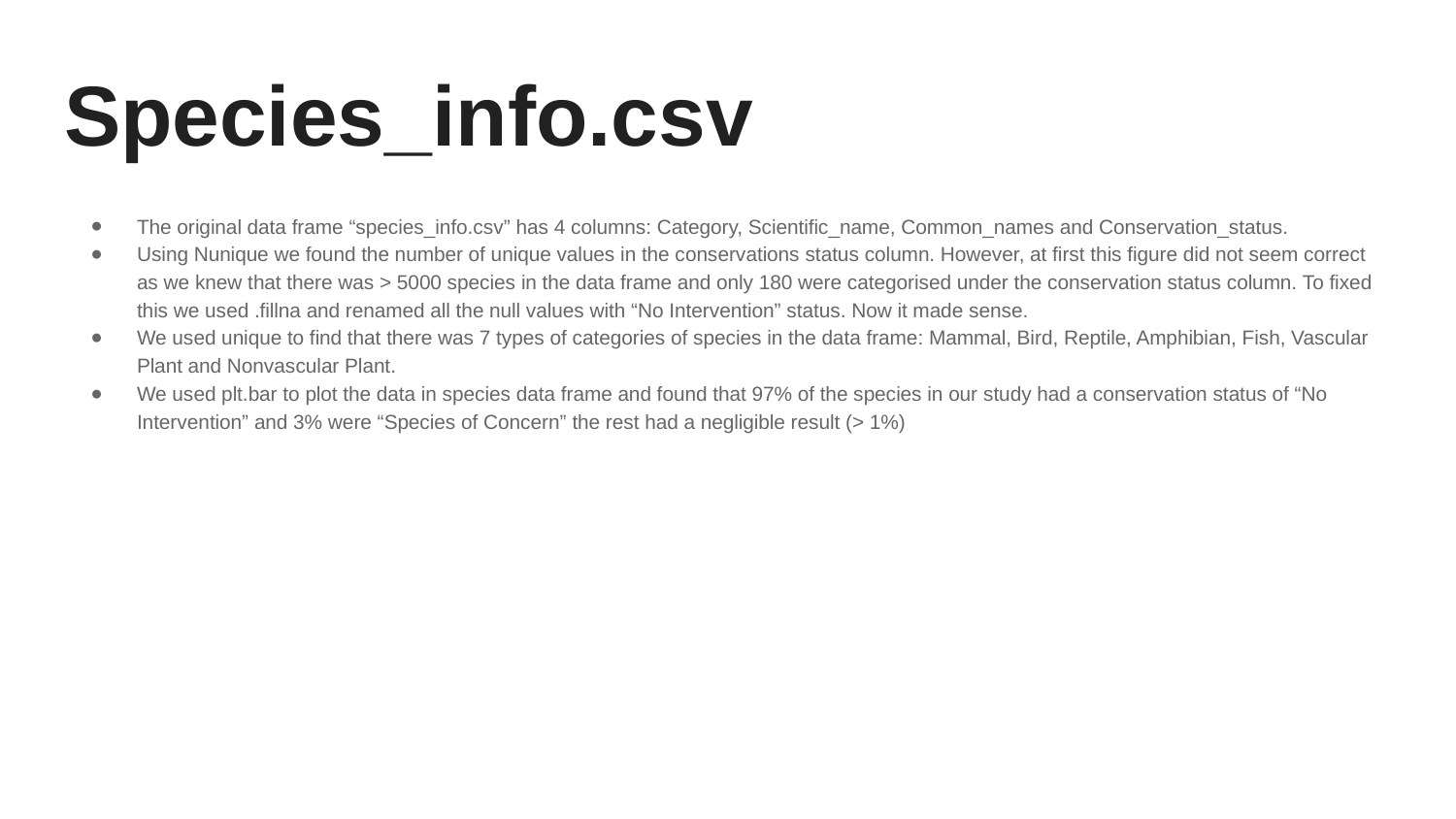

# Species_info.csv
The original data frame “species_info.csv” has 4 columns: Category, Scientific_name, Common_names and Conservation_status.
Using Nunique we found the number of unique values in the conservations status column. However, at first this figure did not seem correct as we knew that there was > 5000 species in the data frame and only 180 were categorised under the conservation status column. To fixed this we used .fillna and renamed all the null values with “No Intervention” status. Now it made sense.
We used unique to find that there was 7 types of categories of species in the data frame: Mammal, Bird, Reptile, Amphibian, Fish, Vascular Plant and Nonvascular Plant.
We used plt.bar to plot the data in species data frame and found that 97% of the species in our study had a conservation status of “No Intervention” and 3% were “Species of Concern” the rest had a negligible result (> 1%)